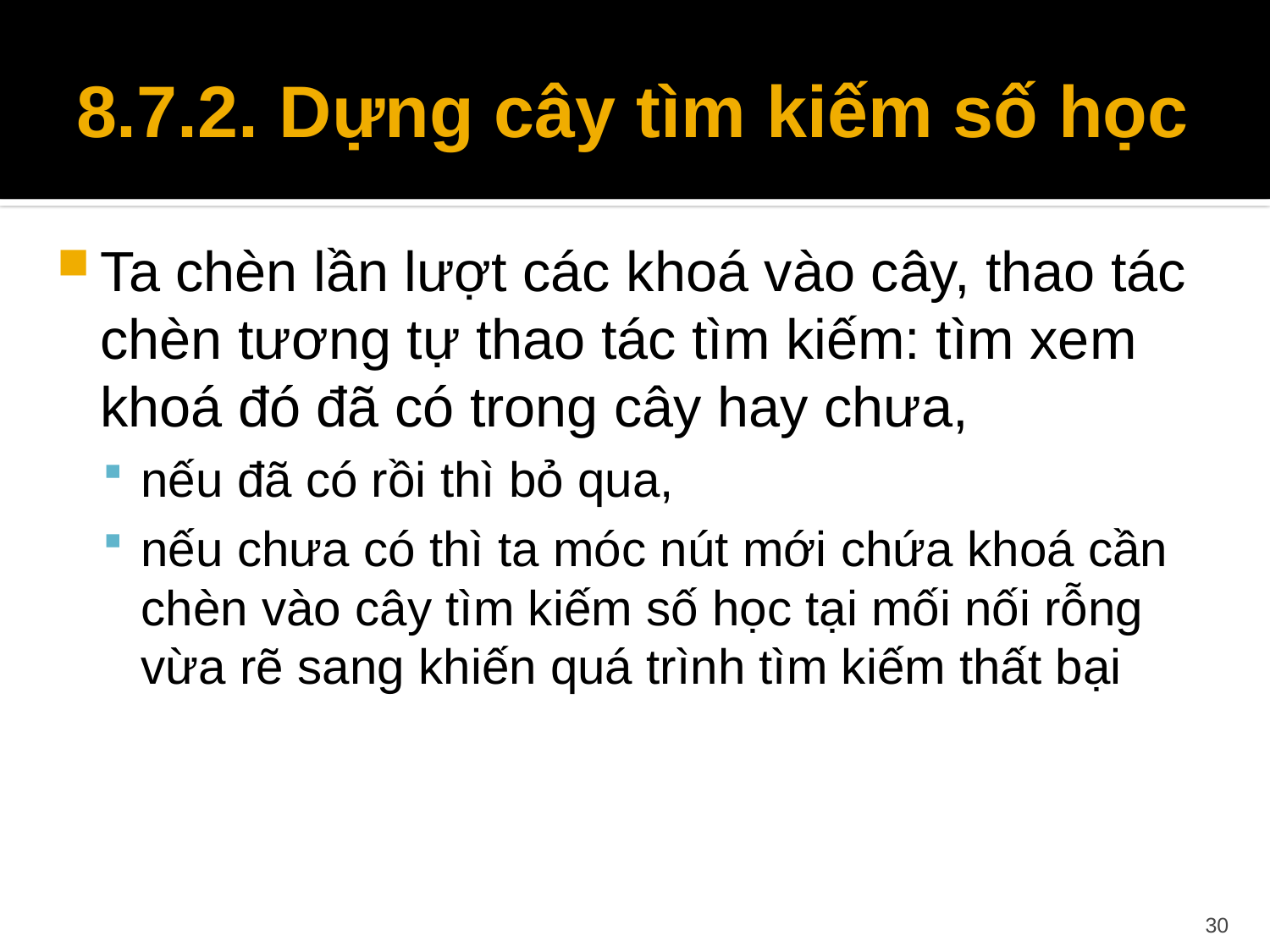

# 8.7.2. Dựng cây tìm kiếm số học
Ta chèn lần lượt các khoá vào cây, thao tác chèn tương tự thao tác tìm kiếm: tìm xem khoá đó đã có trong cây hay chưa,
nếu đã có rồi thì bỏ qua,
nếu chưa có thì ta móc nút mới chứa khoá cần chèn vào cây tìm kiếm số học tại mối nối rỗng vừa rẽ sang khiến quá trình tìm kiếm thất bại

30